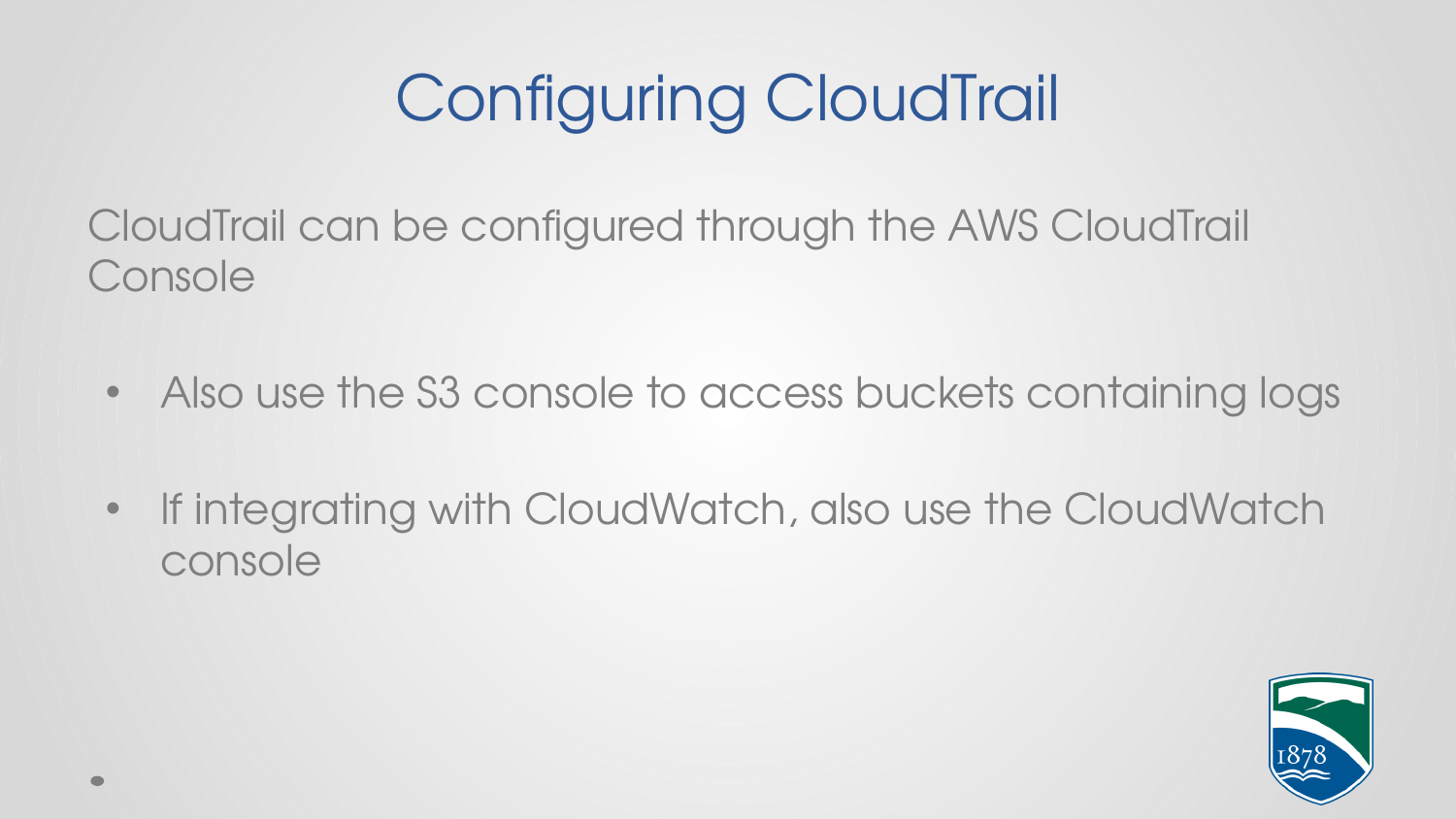

# Configuring CloudTrail
CloudTrail can be configured through the AWS CloudTrail Console

Also use the S3 console to access buckets containing logs

If integrating with CloudWatch, also use the CloudWatch console